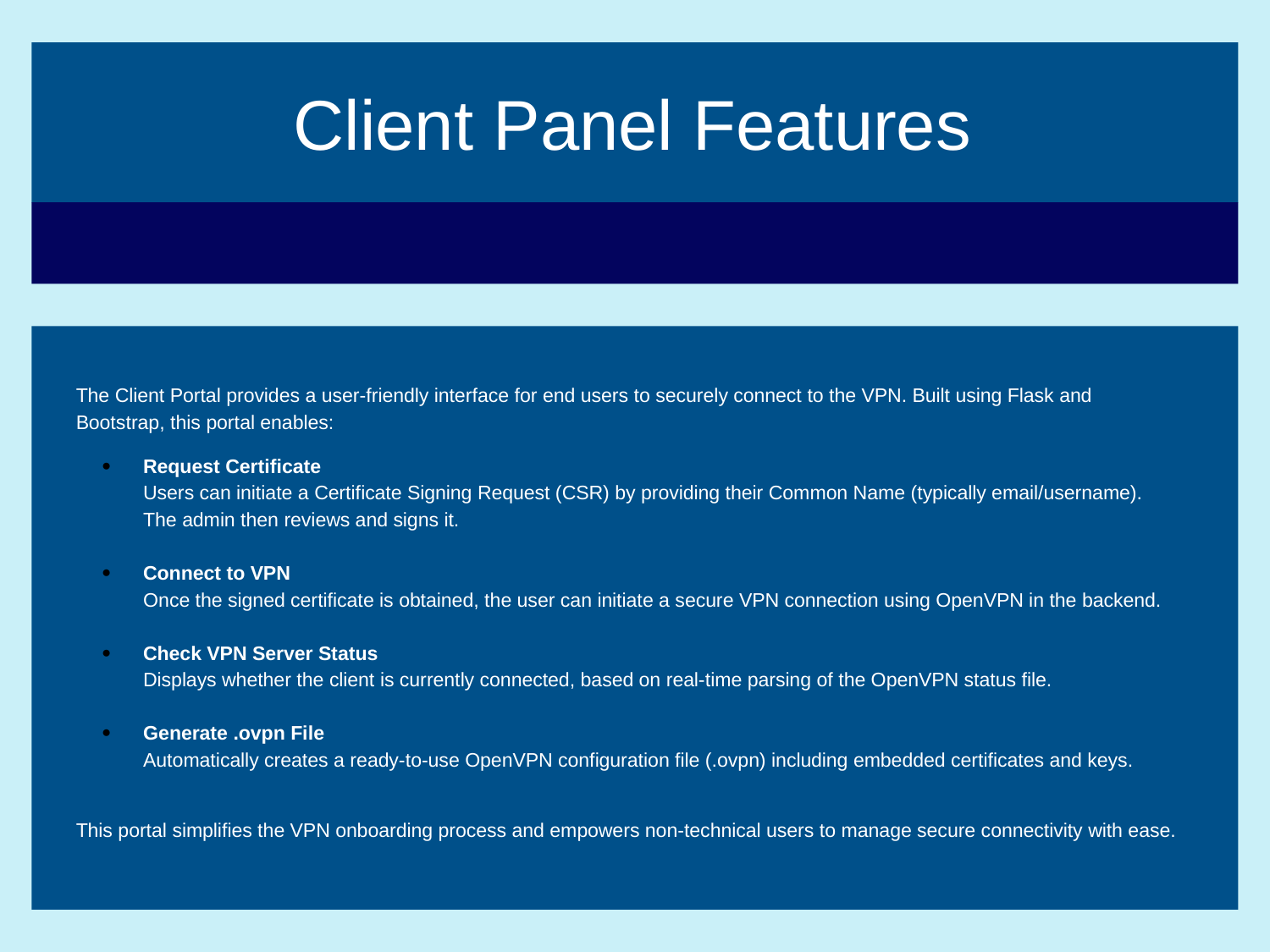

# Client Panel Features
The Client Portal provides a user-friendly interface for end users to securely connect to the VPN. Built using Flask and Bootstrap, this portal enables:
Request Certificate
Users can initiate a Certificate Signing Request (CSR) by providing their Common Name (typically email/username). The admin then reviews and signs it.
Connect to VPN
Once the signed certificate is obtained, the user can initiate a secure VPN connection using OpenVPN in the backend.
Check VPN Server Status
Displays whether the client is currently connected, based on real-time parsing of the OpenVPN status file.
Generate .ovpn File
Automatically creates a ready-to-use OpenVPN configuration file (.ovpn) including embedded certificates and keys.
This portal simplifies the VPN onboarding process and empowers non-technical users to manage secure connectivity with ease.